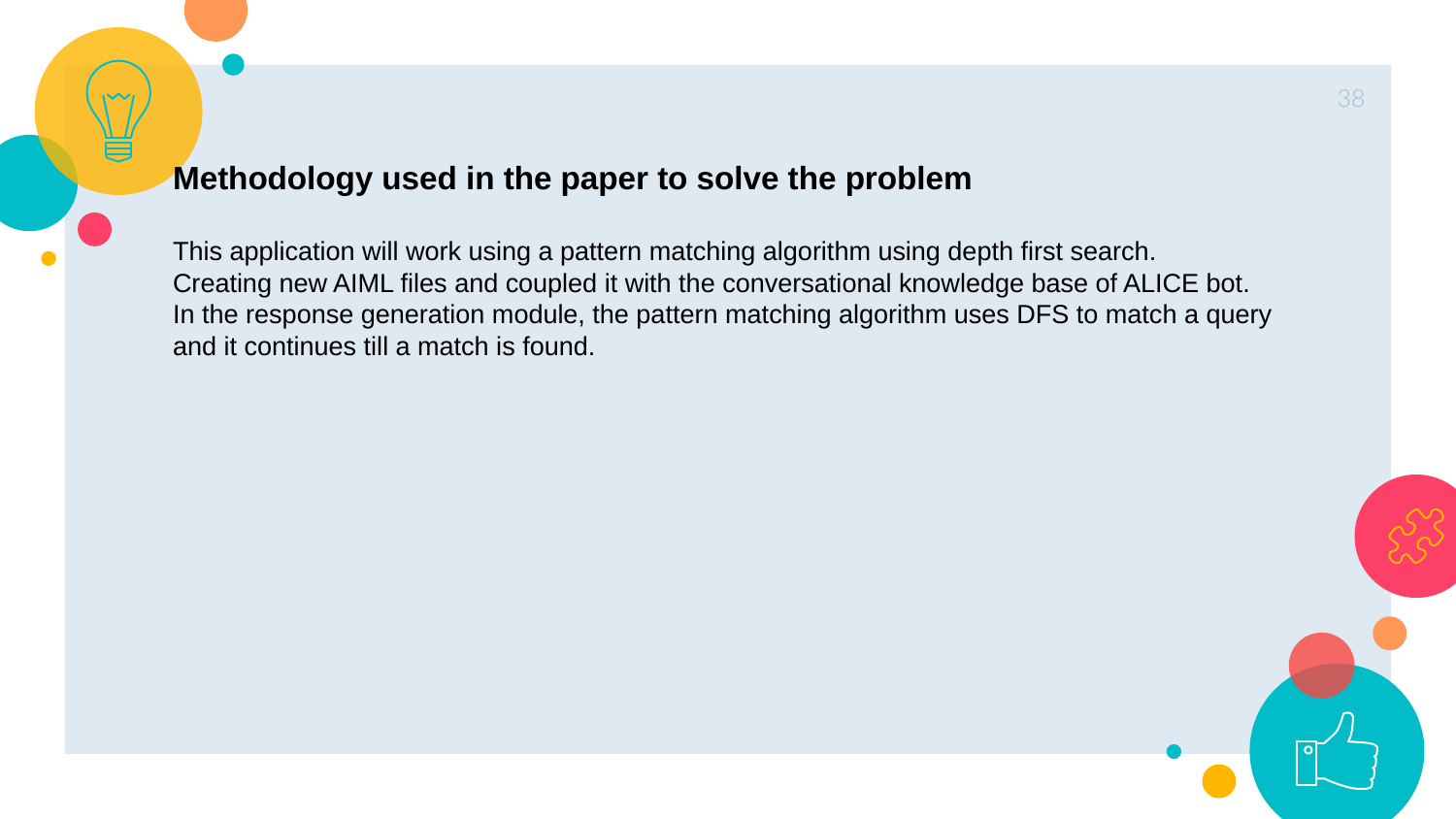

38
Methodology used in the paper to solve the problem

This application will work using a pattern matching algorithm using depth first search.
Creating new AIML files and coupled it with the conversational knowledge base of ALICE bot.
In the response generation module, the pattern matching algorithm uses DFS to match a query and it continues till a match is found.